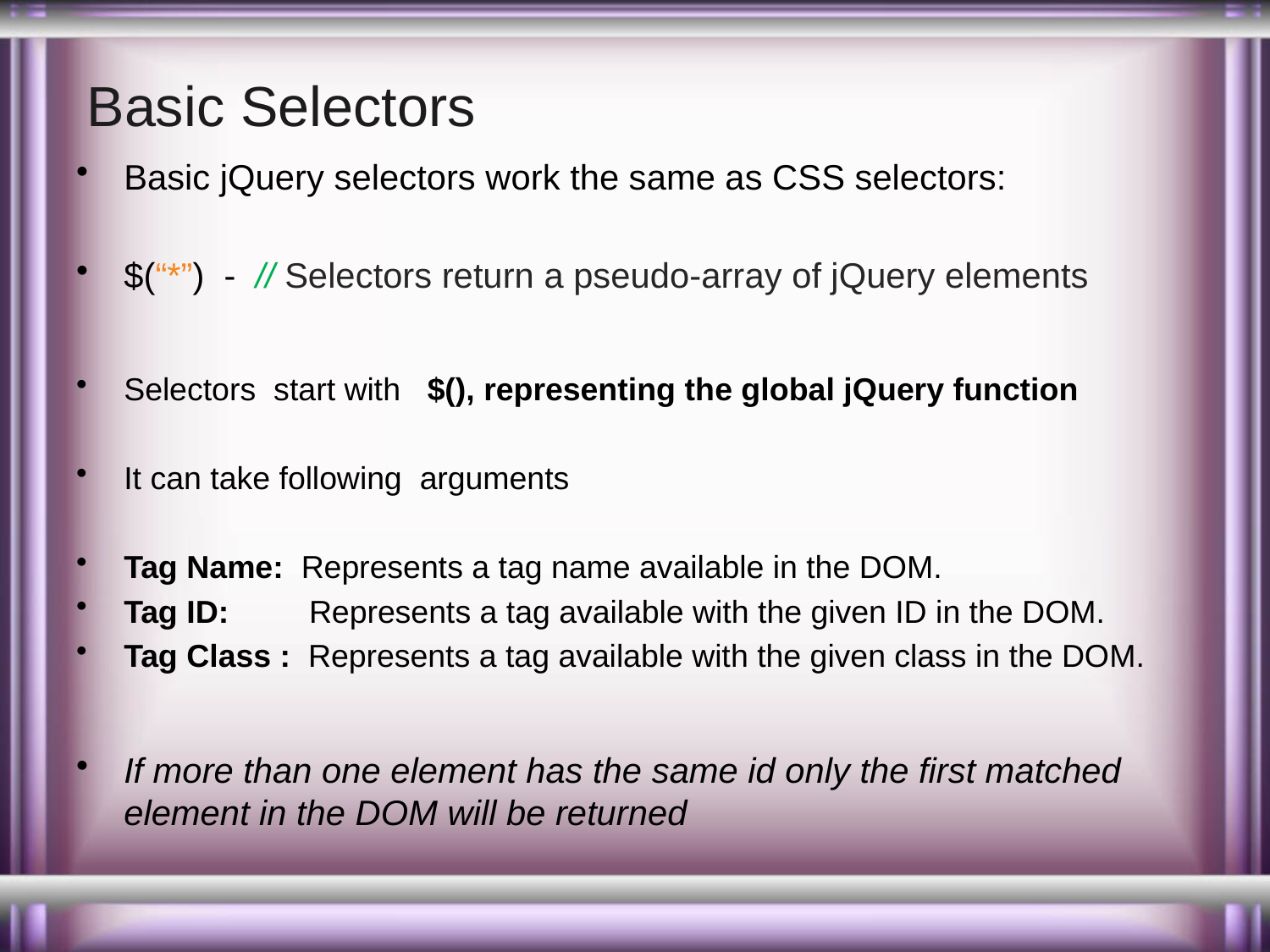

# Basic Selectors
Basic jQuery selectors work the same as CSS selectors:

$(“*”)  -  // Selectors return a pseudo-array of jQuery elements

Selectors  start with   $(), representing the global jQuery function

It can take following  arguments

Tag Name:  Represents a tag name available in the DOM.
Tag ID:         Represents a tag available with the given ID in the DOM.
Tag Class :  Represents a tag available with the given class in the DOM.

If more than one element has the same id only the first matched element in the DOM will be returned